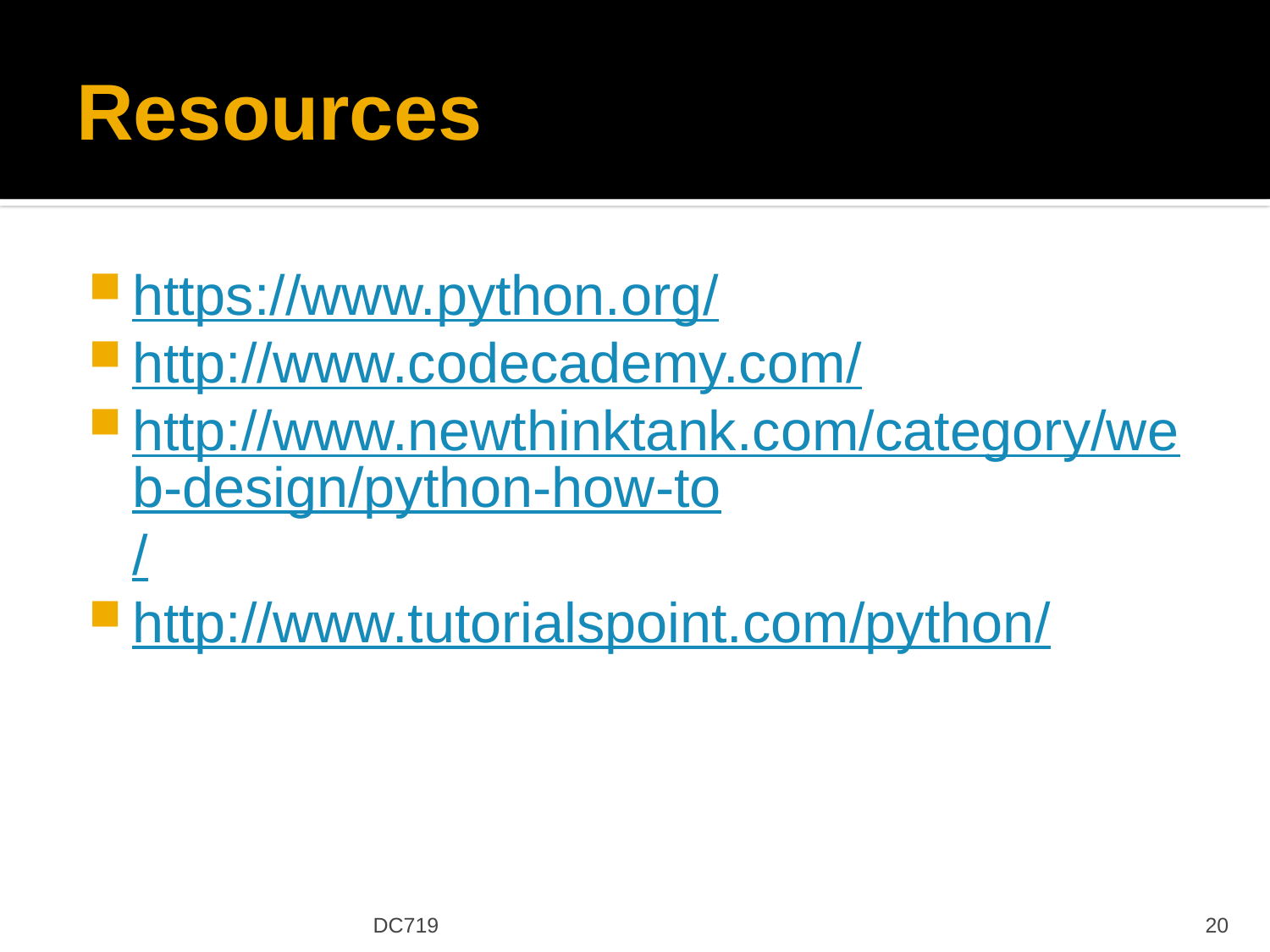

# Resources
https://www.python.org/
http://www.codecademy.com/
http://www.newthinktank.com/category/web-design/python-how-to/
http://www.tutorialspoint.com/python/

DC719
20